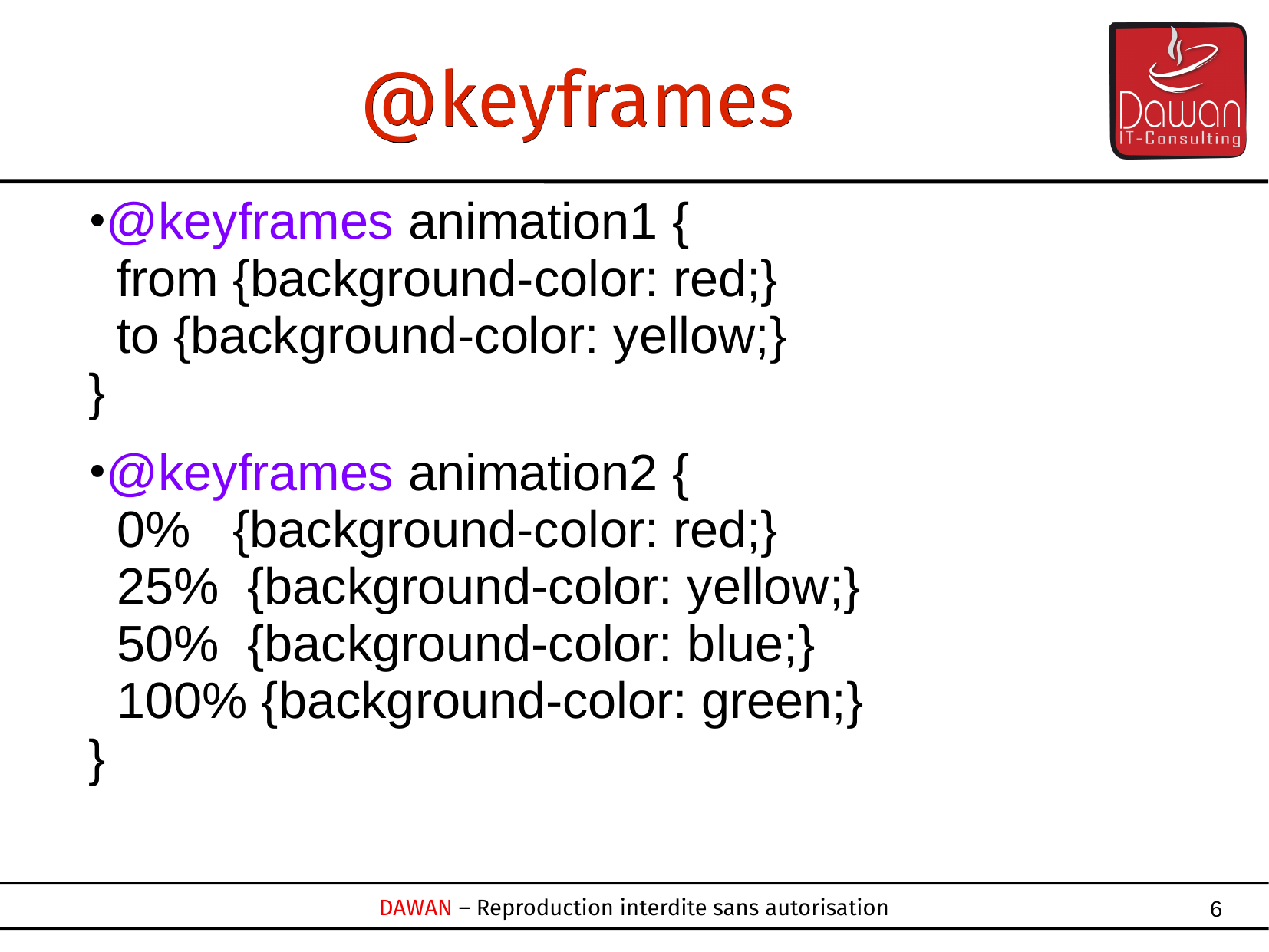

@keyframes
@keyframes animation1 {
  from {background-color: red;}
  to {background-color: yellow;}
}
@keyframes animation2 {
  0%   {background-color: red;}
  25%  {background-color: yellow;}
  50%  {background-color: blue;}
  100% {background-color: green;}
}
6